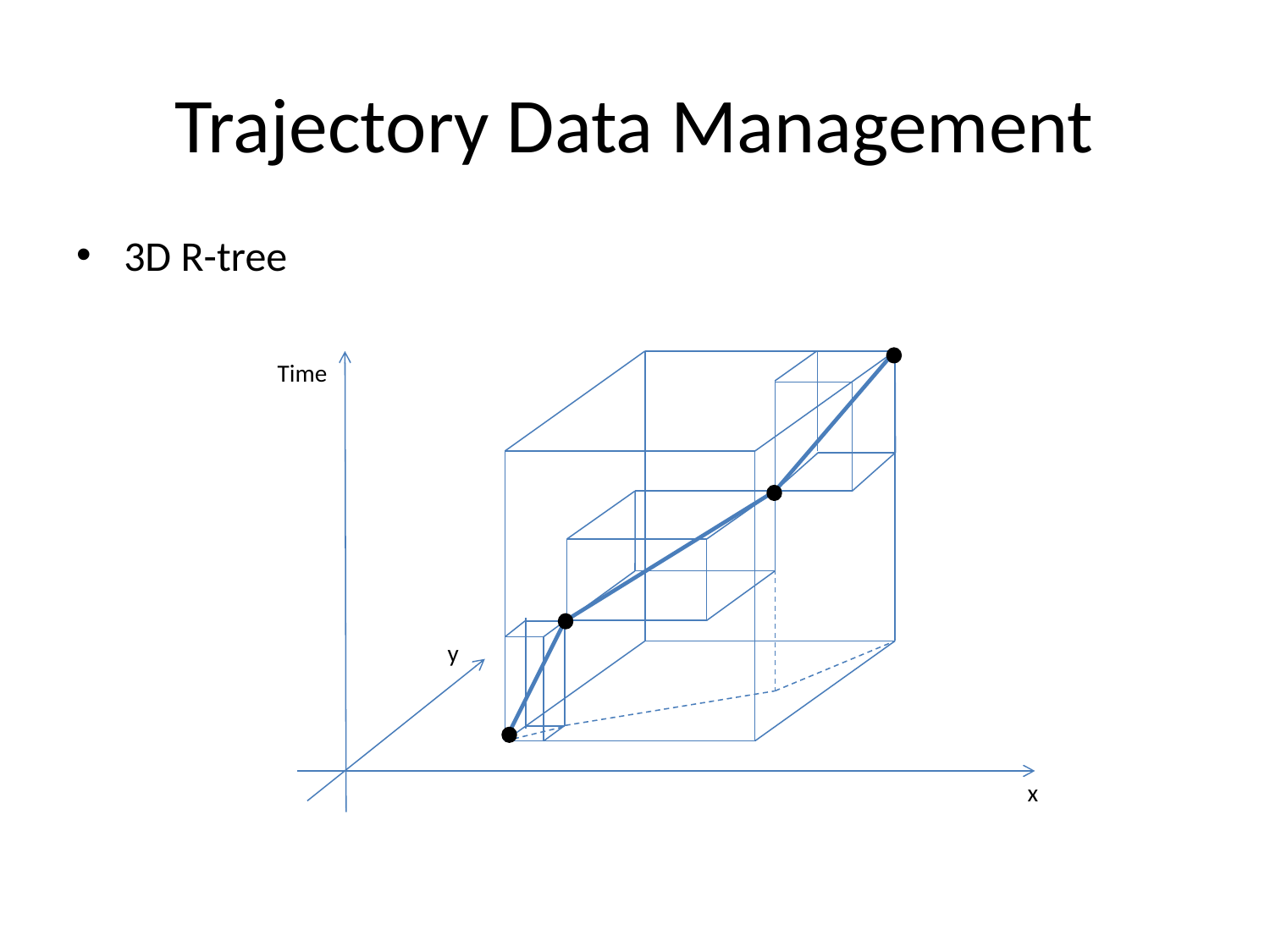

# Trajectory Data Management
3D R-tree

Time

y

x